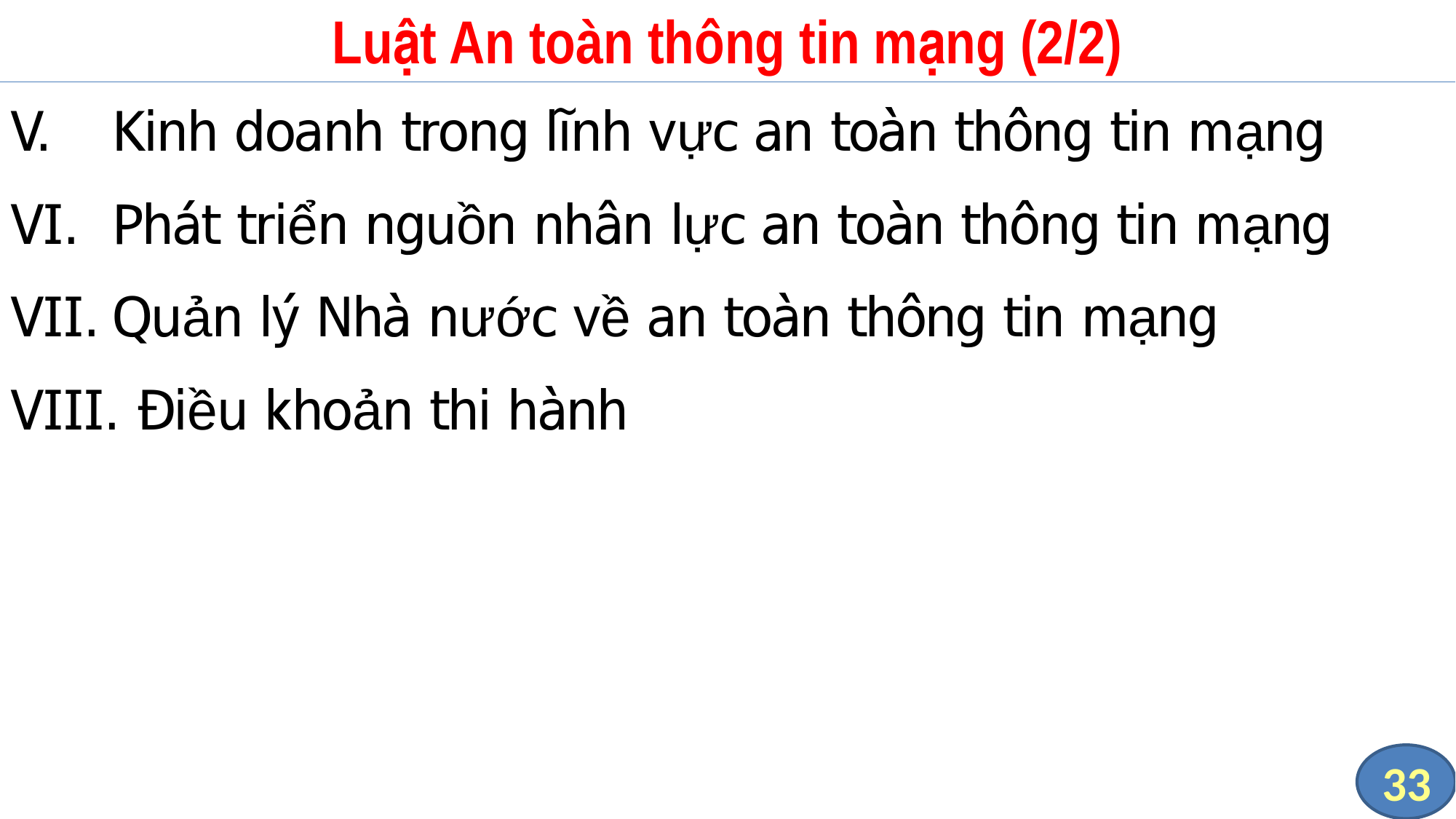

# Luật An toàn thông tin mạng (2/2)
Kinh doanh trong lĩnh vực an toàn thông tin mạng
Phát triển nguồn nhân lực an toàn thông tin mạng
Quản lý Nhà nước về an toàn thông tin mạng
 Điều khoản thi hành

33